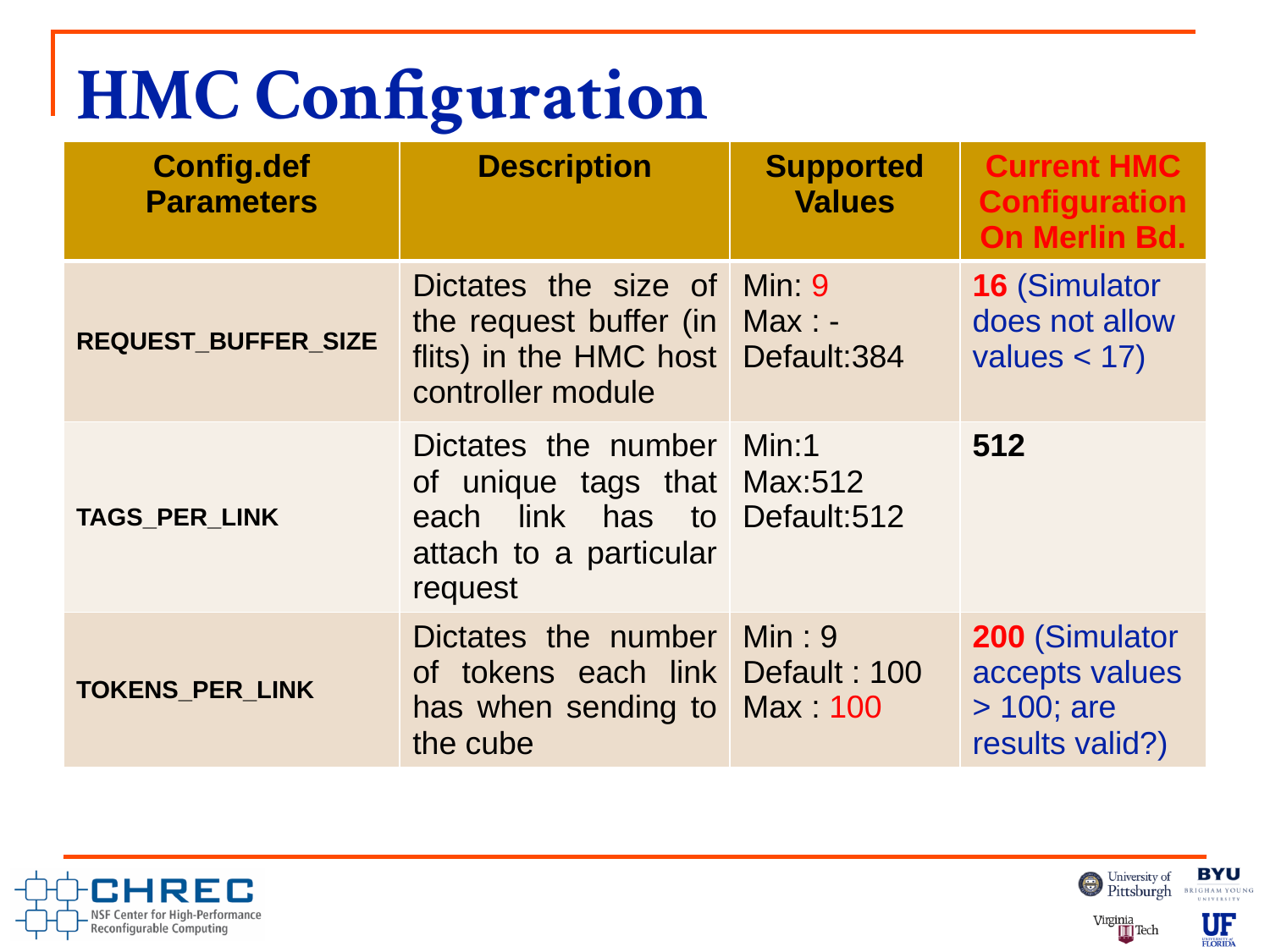

# HMC Configuration
| Config.def Parameters | Description | Supported Values | Current HMC Configuration On Merlin Bd. |
| --- | --- | --- | --- |
| REQUEST\_BUFFER\_SIZE | Dictates the size of the request buffer (in flits) in the HMC host controller module | Min: 9 Max : - Default:384 | 16 (Simulator does not allow values < 17) |
| TAGS\_PER\_LINK | Dictates the number of unique tags that each link has to attach to a particular request | Min:1 Max:512 Default:512 | 512 |
| TOKENS\_PER\_LINK | Dictates the number of tokens each link has when sending to the cube | Min : 9 Default : 100 Max : 100 | 200 (Simulator accepts values > 100; are results valid?) |